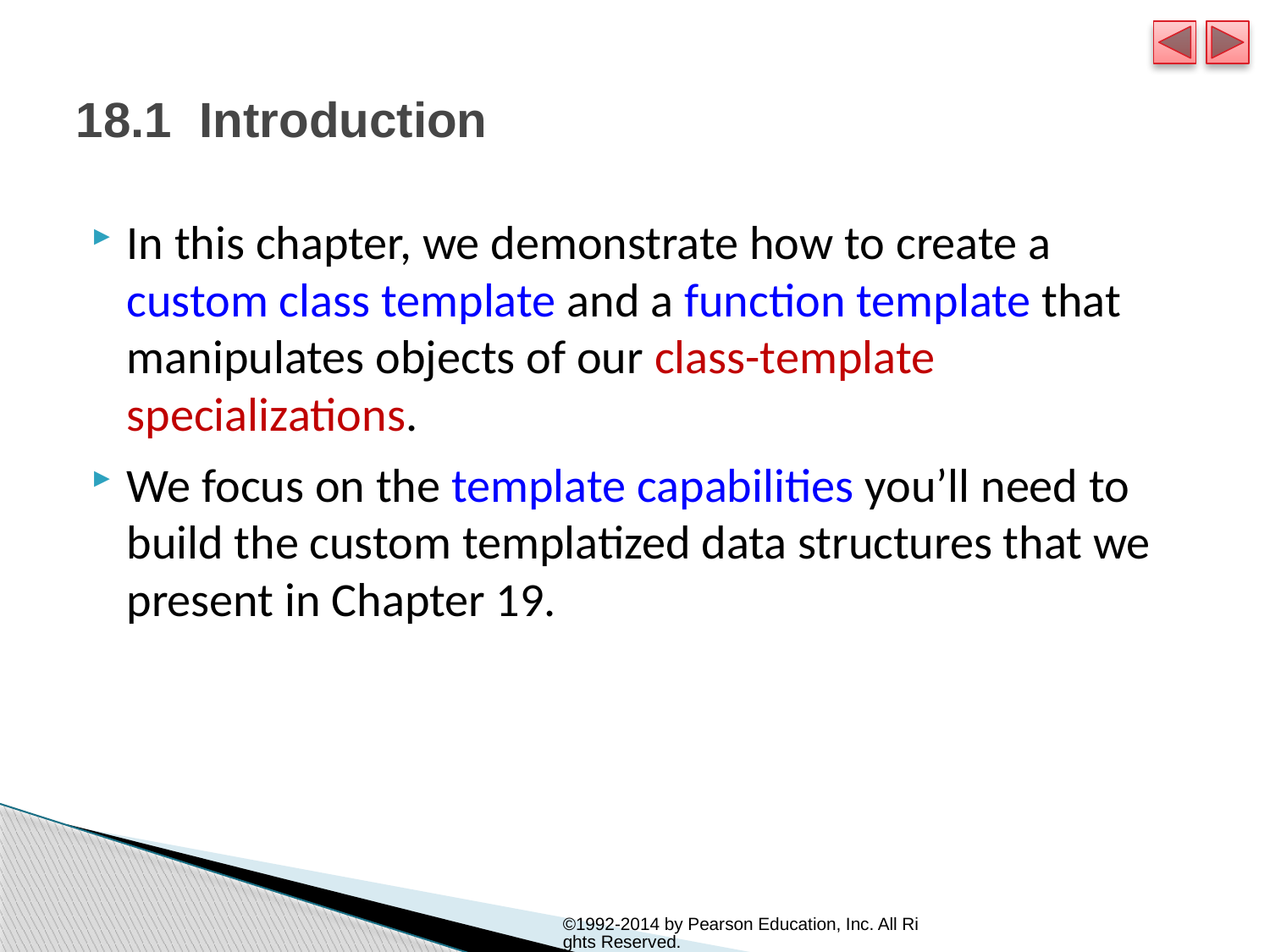

# 18.1  Introduction
In this chapter, we demonstrate how to create a custom class template and a function template that manipulates objects of our class-template specializations.
We focus on the template capabilities you’ll need to build the custom templatized data structures that we present in Chapter 19.
©1992-2014 by Pearson Education, Inc. All Rights Reserved.